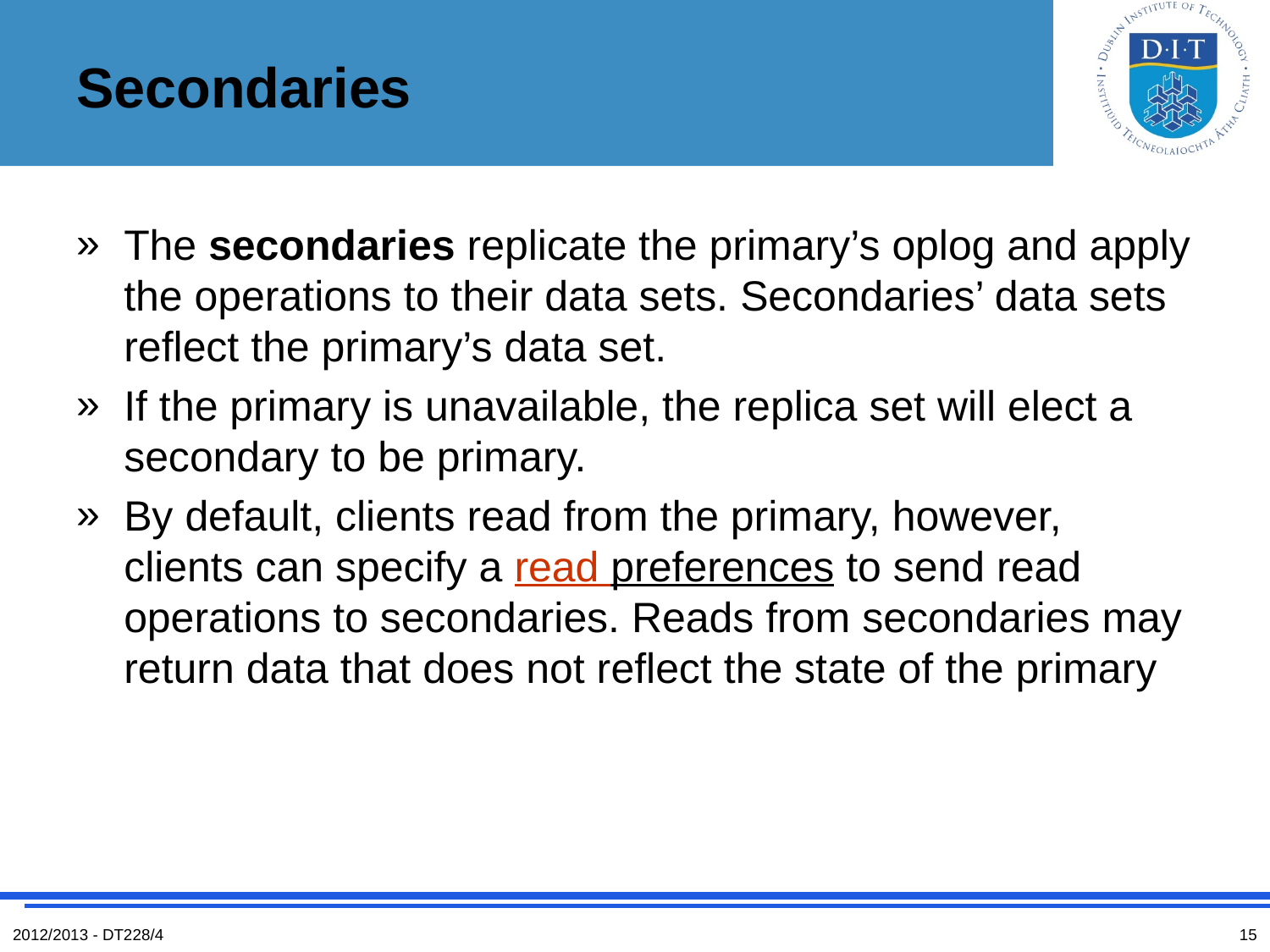

# Secondaries
The secondaries replicate the primary’s oplog and apply the operations to their data sets. Secondaries’ data sets reflect the primary’s data set.
If the primary is unavailable, the replica set will elect a secondary to be primary.
By default, clients read from the primary, however, clients can specify a read preferences to send read operations to secondaries. Reads from secondaries may return data that does not reflect the state of the primary
2012/2013 - DT228/4
15